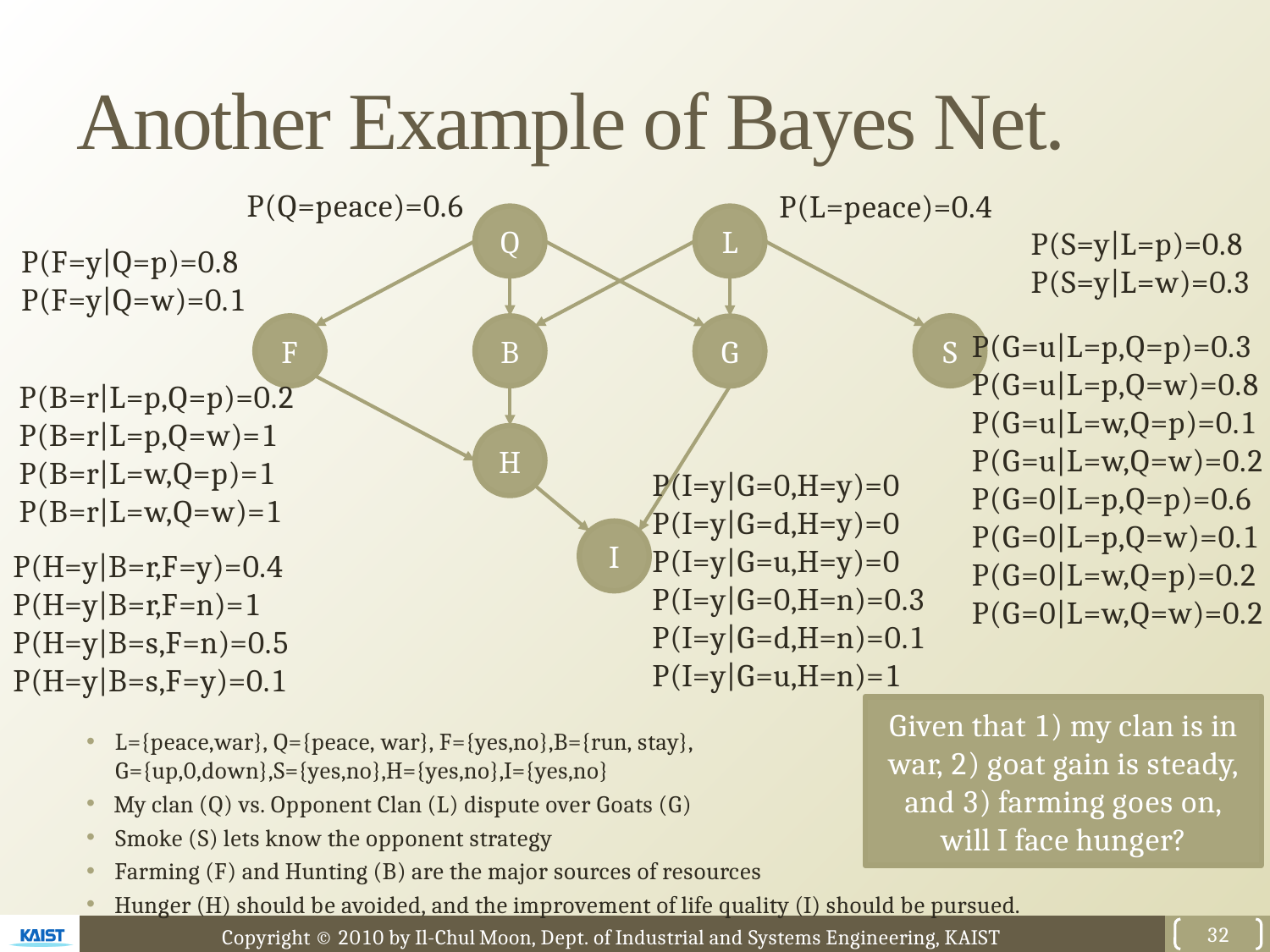

# Another Example of Bayes Net.
P(Q=peace)=0.6
P(L=peace)=0.4
Q
L
P(S=y|L=p)=0.8
P(S=y|L=w)=0.3
P(F=y|Q=p)=0.8
P(F=y|Q=w)=0.1
F
B
S
G
P(G=u|L=p,Q=p)=0.3
P(G=u|L=p,Q=w)=0.8
P(G=u|L=w,Q=p)=0.1
P(G=u|L=w,Q=w)=0.2
P(G=0|L=p,Q=p)=0.6
P(G=0|L=p,Q=w)=0.1
P(G=0|L=w,Q=p)=0.2
P(G=0|L=w,Q=w)=0.2
P(B=r|L=p,Q=p)=0.2
P(B=r|L=p,Q=w)=1
P(B=r|L=w,Q=p)=1
P(B=r|L=w,Q=w)=1
H
P(I=y|G=0,H=y)=0
P(I=y|G=d,H=y)=0
P(I=y|G=u,H=y)=0
P(I=y|G=0,H=n)=0.3
P(I=y|G=d,H=n)=0.1
P(I=y|G=u,H=n)=1
I
P(H=y|B=r,F=y)=0.4
P(H=y|B=r,F=n)=1
P(H=y|B=s,F=n)=0.5
P(H=y|B=s,F=y)=0.1
Given that 1) my clan is in war, 2) goat gain is steady, and 3) farming goes on, will I face hunger?
L={peace,war}, Q={peace, war}, F={yes,no},B={run, stay},
G={up,0,down},S={yes,no},H={yes,no},I={yes,no}
My clan (Q) vs. Opponent Clan (L) dispute over Goats (G)
Smoke (S) lets know the opponent strategy
Farming (F) and Hunting (B) are the major sources of resources
Hunger (H) should be avoided, and the improvement of life quality (I) should be pursued.
32